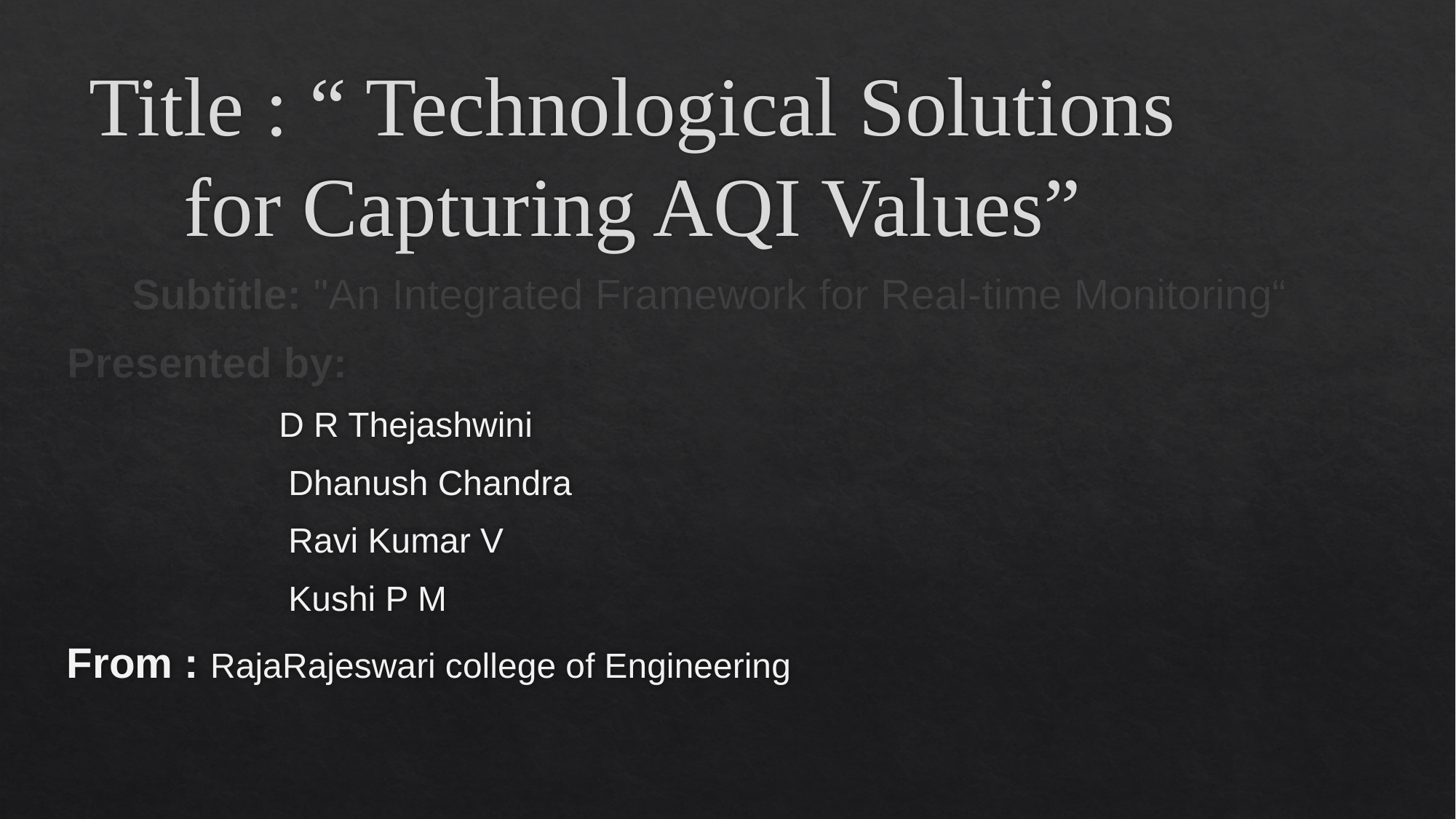

# Title : “ Technological Solutions for Capturing AQI Values”
Subtitle: "An Integrated Framework for Real-time Monitoring“
Presented by:
                      D R Thejashwini
                       Dhanush Chandra
                       Ravi Kumar V
                       Kushi P M
From : RajaRajeswari college of Engineering